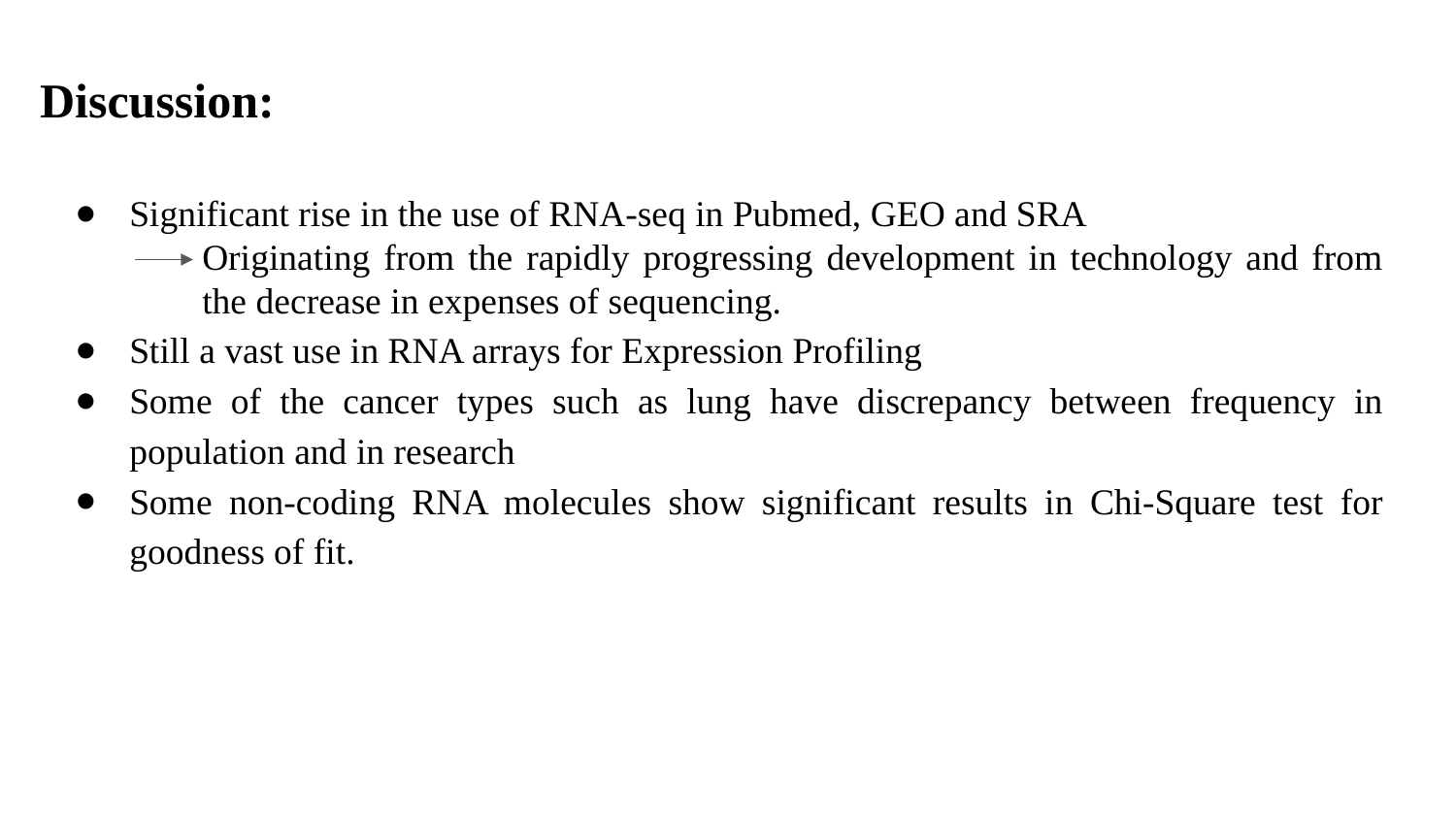

# Discussion:
Significant rise in the use of RNA-seq in Pubmed, GEO and SRA
Originating from the rapidly progressing development in technology and from the decrease in expenses of sequencing.
Still a vast use in RNA arrays for Expression Profiling
Some of the cancer types such as lung have discrepancy between frequency in population and in research
Some non-coding RNA molecules show significant results in Chi-Square test for goodness of fit.